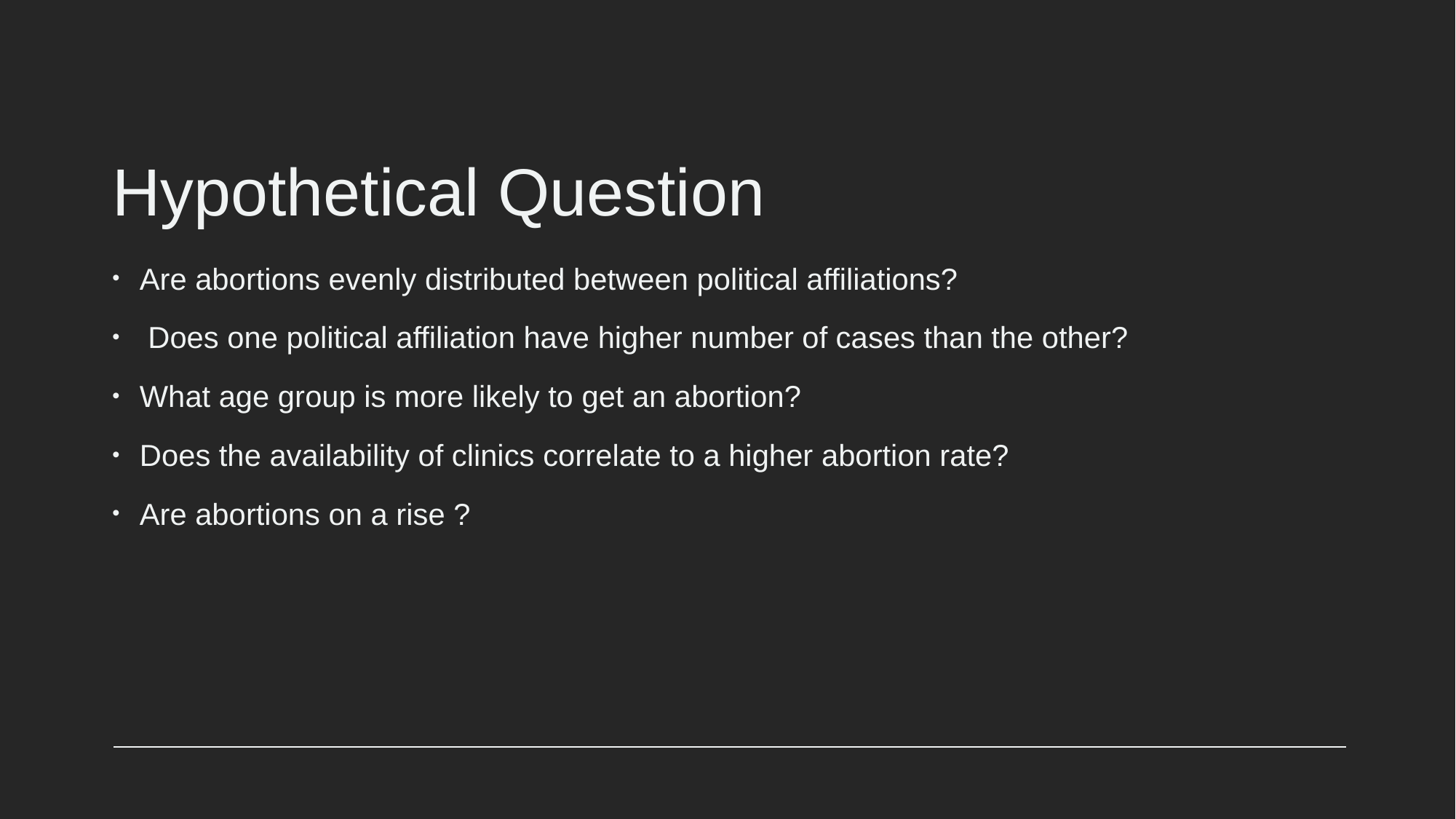

# Hypothetical Question
Are abortions evenly distributed between political affiliations?
 Does one political affiliation have higher number of cases than the other?
What age group is more likely to get an abortion?
Does the availability of clinics correlate to a higher abortion rate?
Are abortions on a rise ?